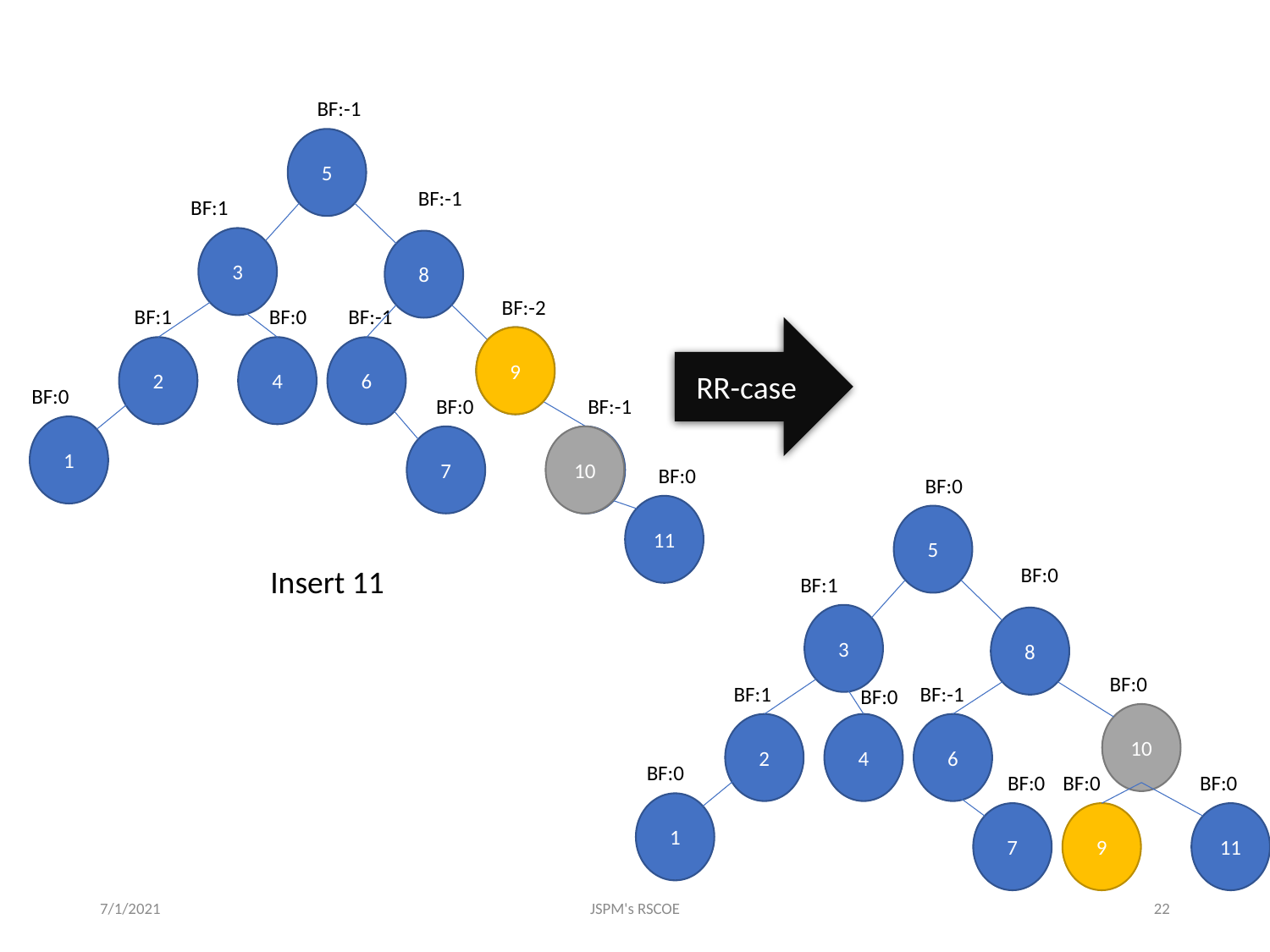

BF:-1
5
BF:-1
BF:1
3
8
BF:-2
BF:1
BF:0
BF:-1
RR-case
9
9
2
4
6
BF:0
BF:0
BF:-1
1
7
10
10
BF:0
BF:0
5
BF:0
BF:1
3
8
BF:0
BF:1
BF:-1
BF:0
10
2
4
6
BF:0
BF:0
BF:0
BF:0
1
7
9
11
11
Insert 11
7/1/2021
JSPM's RSCOE
22